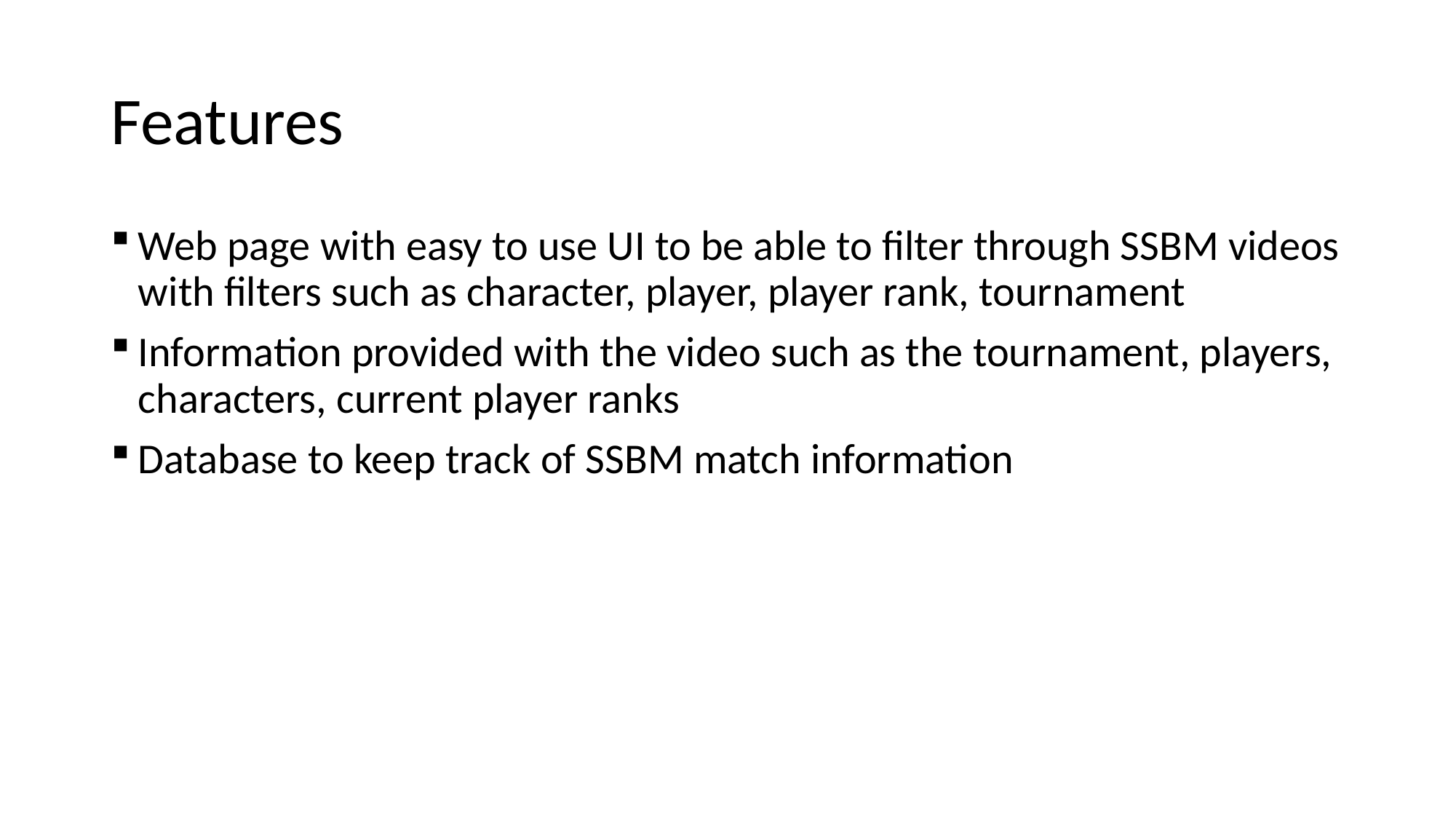

# Features
Web page with easy to use UI to be able to filter through SSBM videos with filters such as character, player, player rank, tournament
Information provided with the video such as the tournament, players, characters, current player ranks
Database to keep track of SSBM match information